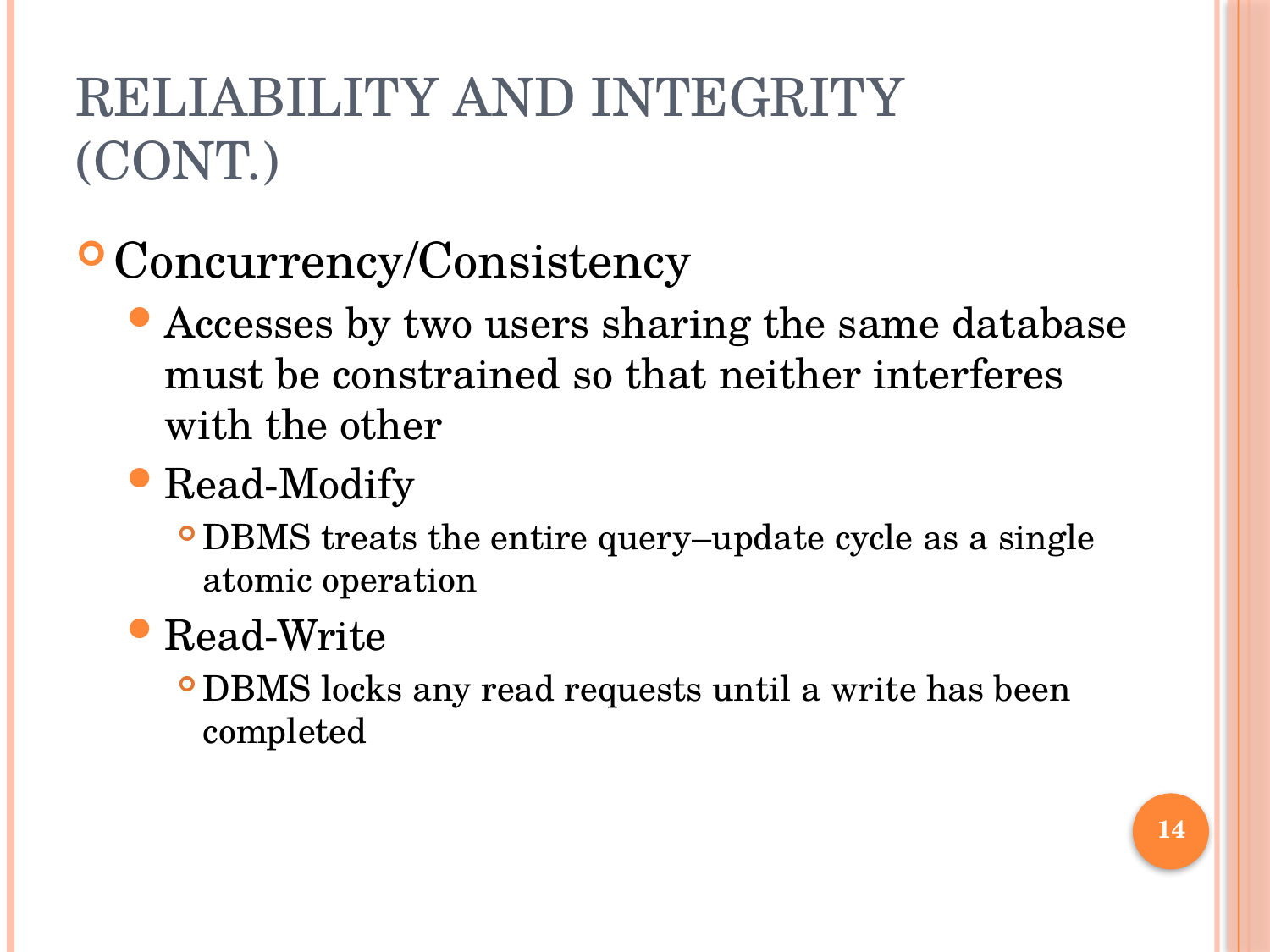

# Reliability and Integrity (cont.)
Concurrency/Consistency
Accesses by two users sharing the same database must be constrained so that neither interferes with the other
Read-Modify
DBMS treats the entire query–update cycle as a single atomic operation
Read-Write
DBMS locks any read requests until a write has been completed
14